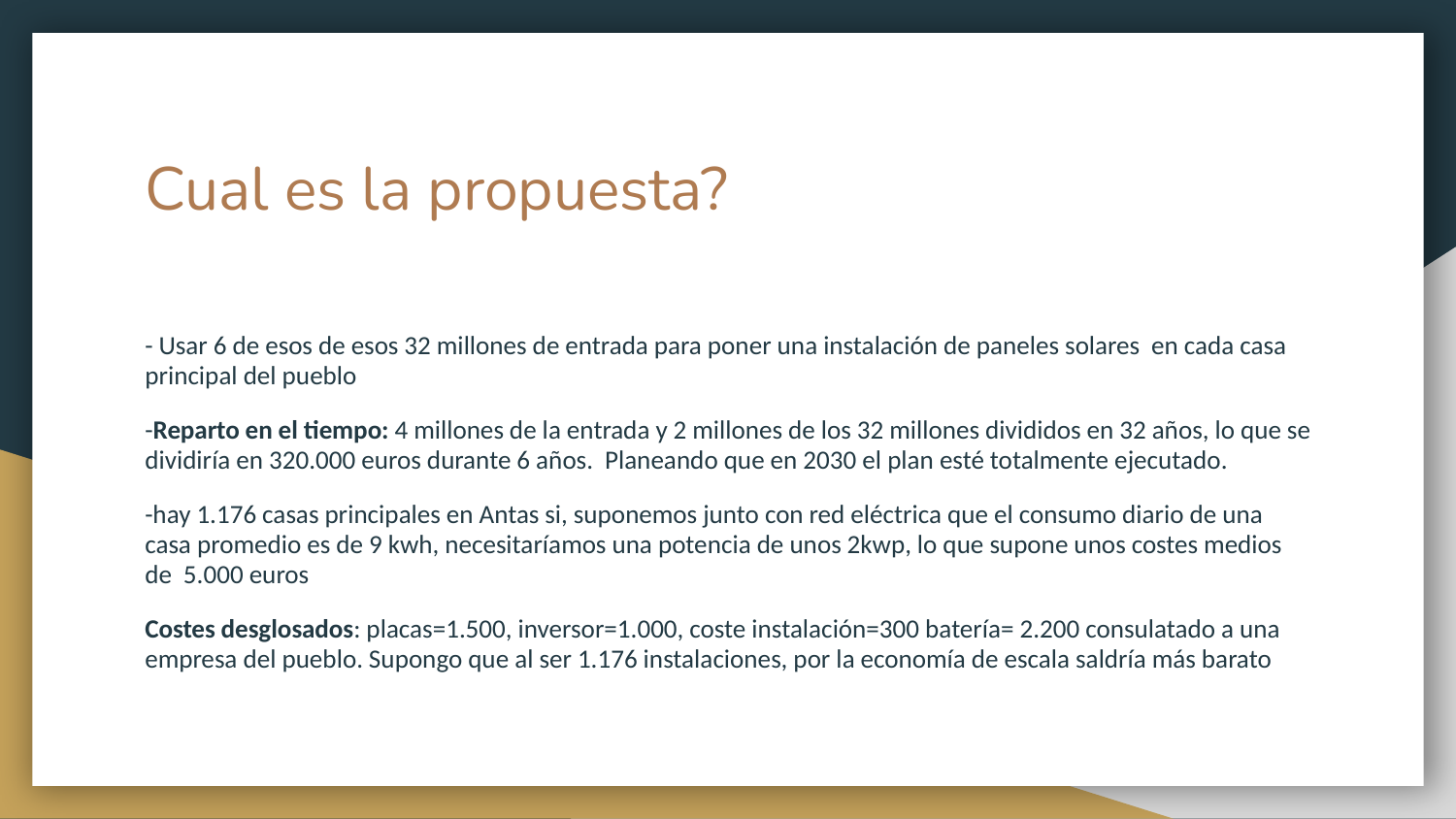

# Cual es la propuesta?
- Usar 6 de esos de esos 32 millones de entrada para poner una instalación de paneles solares  en cada casa principal del pueblo
-Reparto en el tiempo: 4 millones de la entrada y 2 millones de los 32 millones divididos en 32 años, lo que se dividiría en 320.000 euros durante 6 años.  Planeando que en 2030 el plan esté totalmente ejecutado.
-hay 1.176 casas principales en Antas si, suponemos junto con red eléctrica que el consumo diario de una casa promedio es de 9 kwh, necesitaríamos una potencia de unos 2kwp, lo que supone unos costes medios de  5.000 euros
Costes desglosados: placas=1.500, inversor=1.000, coste instalación=300 batería= 2.200 consulatado a una empresa del pueblo. Supongo que al ser 1.176 instalaciones, por la economía de escala saldría más barato